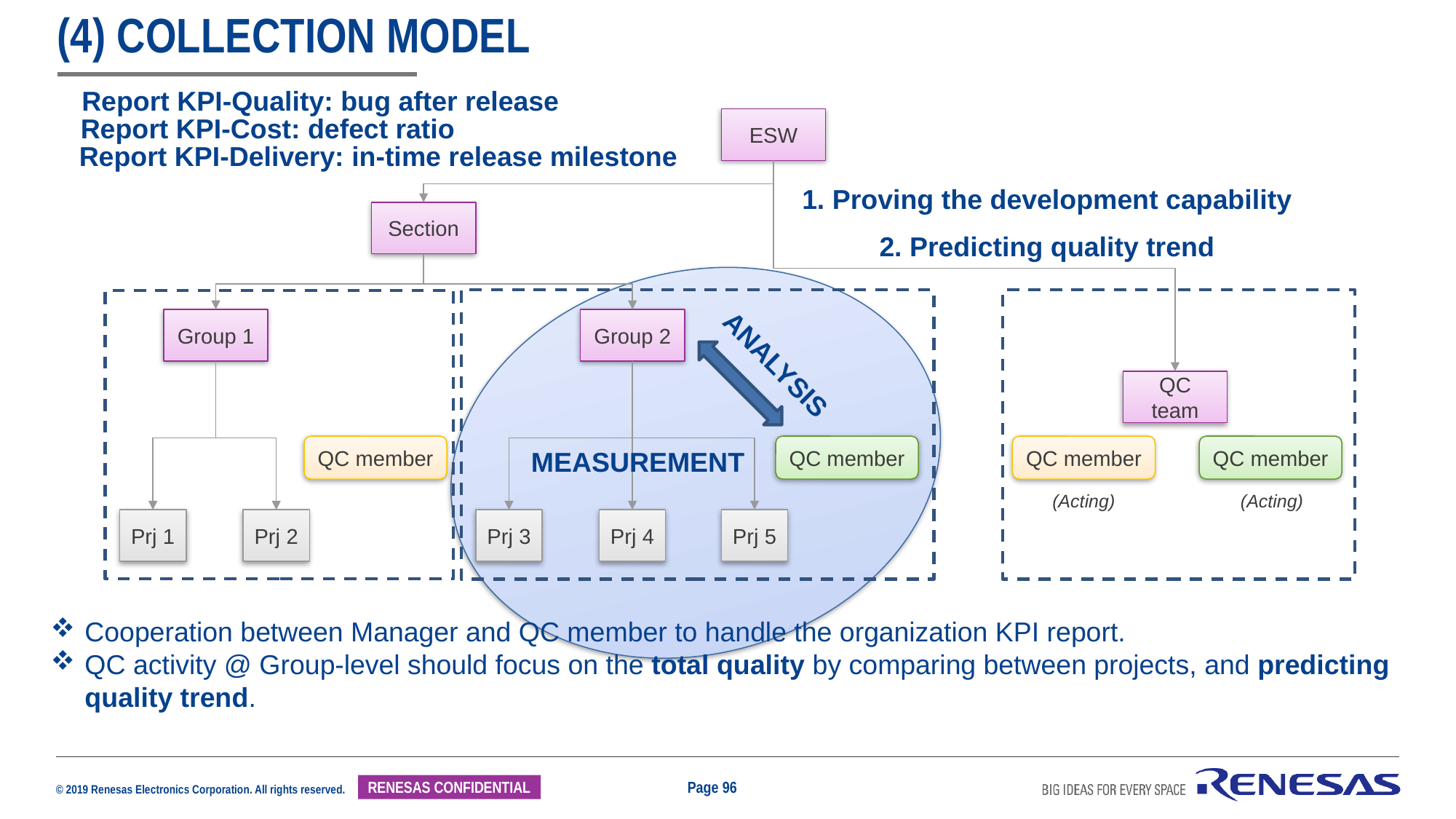

# (4) Collection model
Report KPI-Quality: bug after release
Report KPI-Cost: defect ratio
ESW
Report KPI-Delivery: in-time release milestone
1. Proving the development capability
Section
2. Predicting quality trend

Group 1
Group 2
ANALYSIS

QC team
QC member
QC member
QC member
QC member
MEASUREMENT
(Acting)
(Acting)
Prj 5
Prj 1
Prj 2
Prj 3
Prj 4
Cooperation between Manager and QC member to handle the organization KPI report.
QC activity @ Group-level should focus on the total quality by comparing between projects, and predicting quality trend.
Page 96